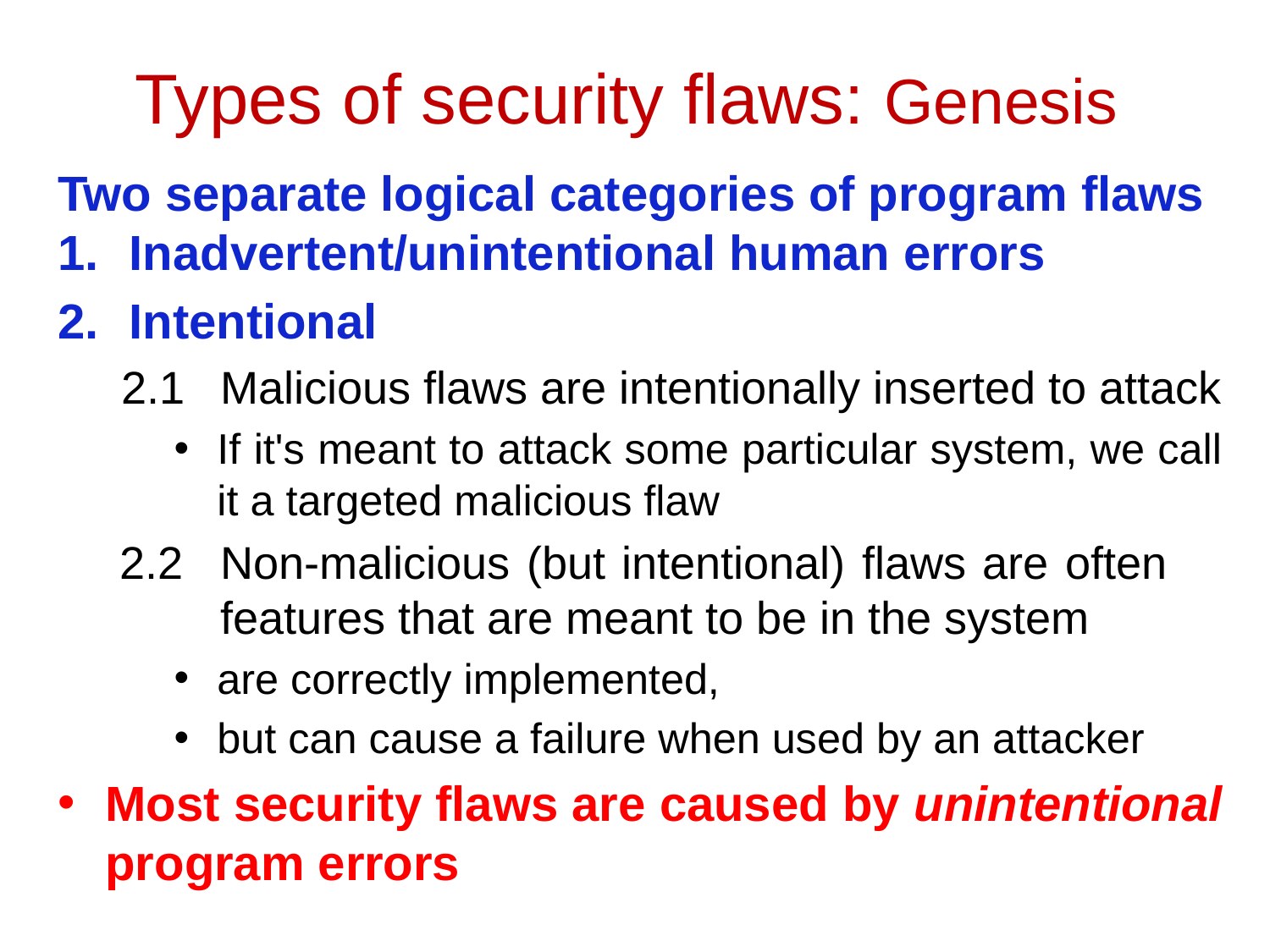

# Types of security flaws: Genesis
Two separate logical categories of program flaws
Inadvertent/unintentional human errors
Intentional
2.1	Malicious flaws are intentionally inserted to attack
If it's meant to attack some particular system, we call it a targeted malicious flaw
2.2	Non-malicious (but intentional) flaws are often 	   features that are meant to be in the system
are correctly implemented,
but can cause a failure when used by an attacker
Most security flaws are caused by unintentional program errors